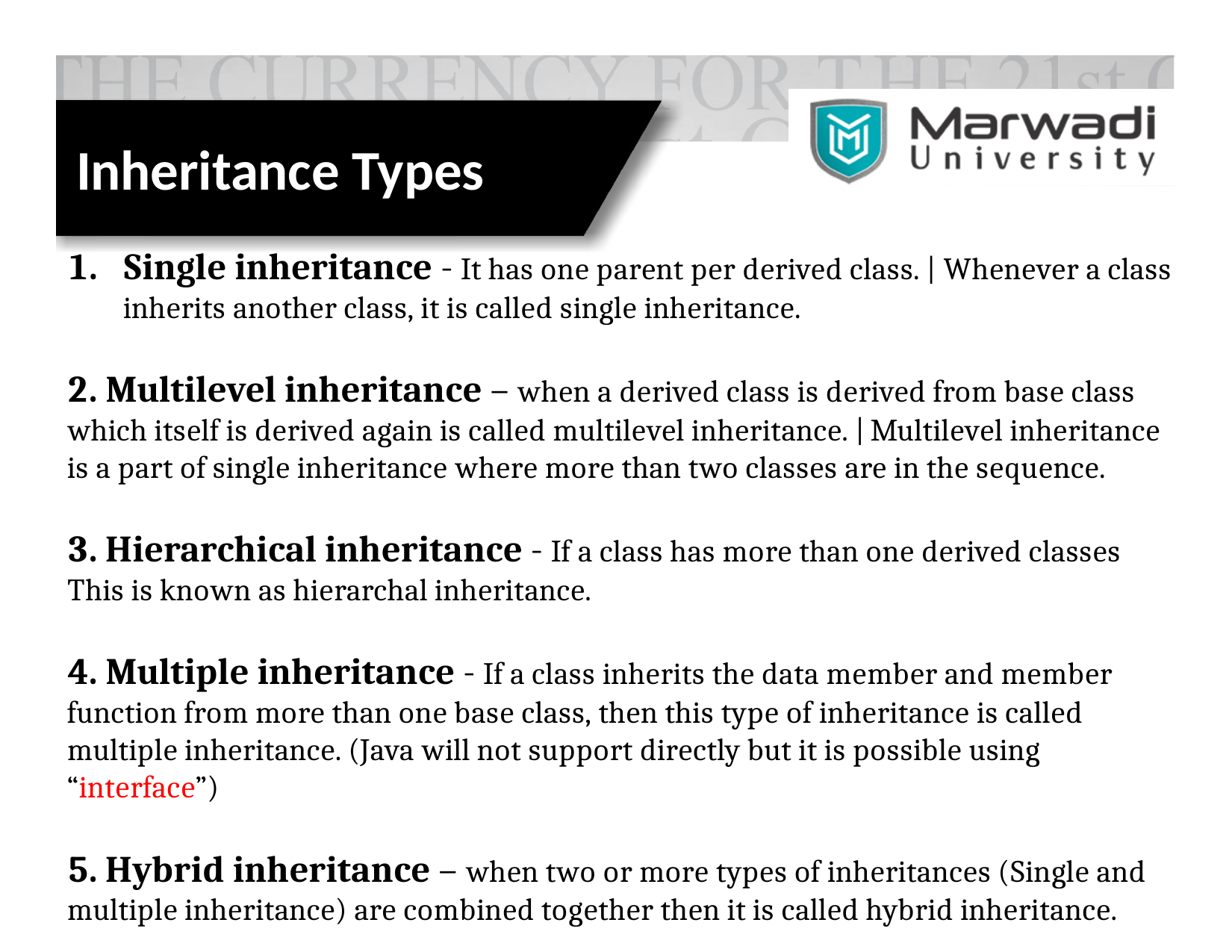

# Inheritance Types
Single inheritance - It has one parent per derived class. | Whenever a class inherits another class, it is called single inheritance.

2. Multilevel inheritance – when a derived class is derived from base class which itself is derived again is called multilevel inheritance. | Multilevel inheritance is a part of single inheritance where more than two classes are in the sequence.

3. Hierarchical inheritance - If a class has more than one derived classes This is known as hierarchal inheritance.

4. Multiple inheritance - If a class inherits the data member and member function from more than one base class, then this type of inheritance is called multiple inheritance. (Java will not support directly but it is possible using “interface”)

5. Hybrid inheritance – when two or more types of inheritances (Single and multiple inheritance) are combined together then it is called hybrid inheritance.